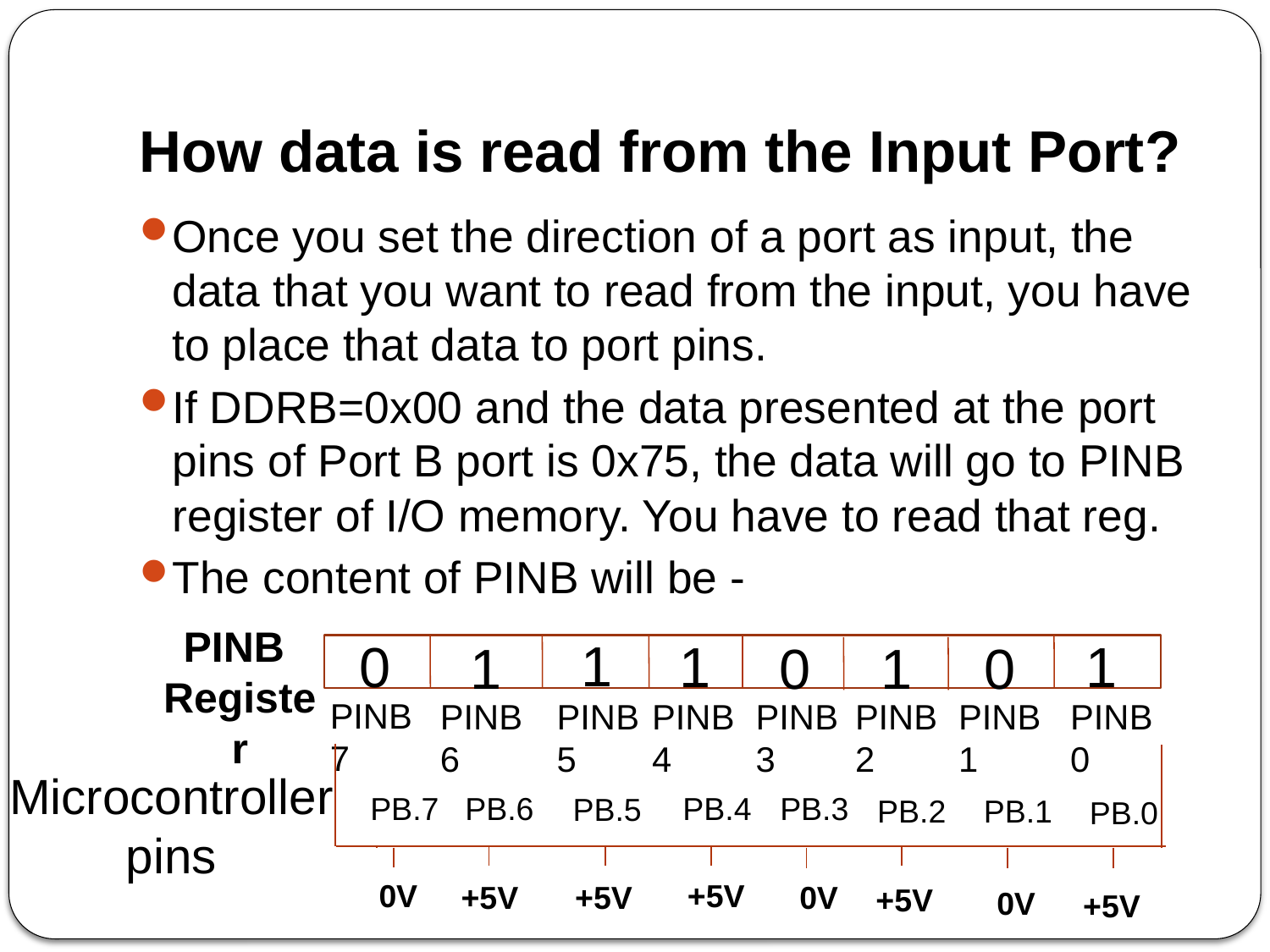

# How data is read from the Input Port?
Once you set the direction of a port as input, the data that you want to read from the input, you have to place that data to port pins.
If DDRB=0x00 and the data presented at the port pins of Port B port is 0x75, the data will go to PINB register of I/O memory. You have to read that reg.
The content of PINB will be -
PINB  Register
1
0
1
1
1
0
1
0

PINB7
PINB6
PINB5
PINB4
PINB3
PINB2
PINB1
PINB0
Microcontroller pins
PB.7
PB.6
PB.4
PB.3
PB.5
PB.2
PB.1
PB.0
0V
+5V
+5V
+5V
0V
+5V
0V
+5V